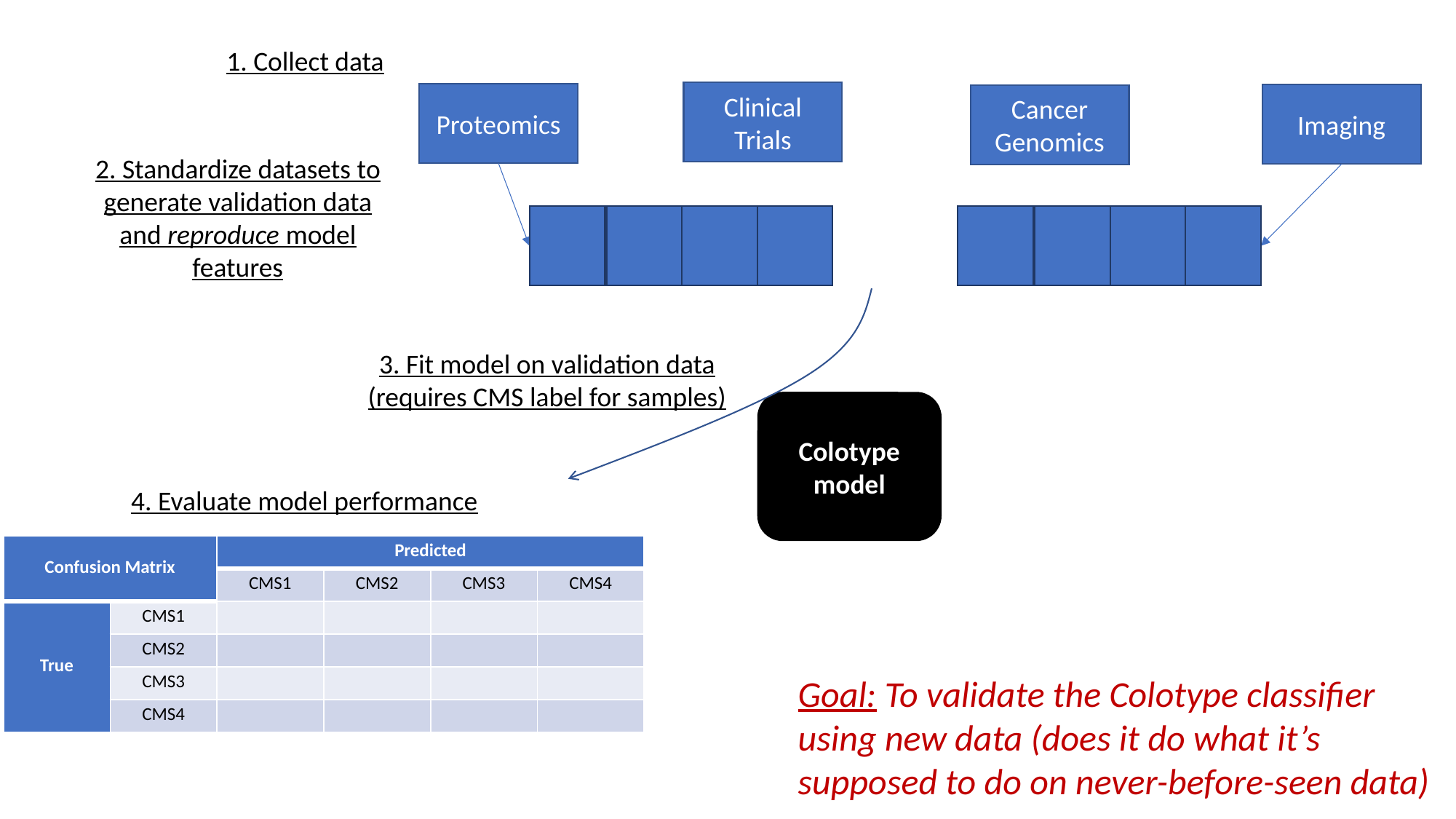

1. Collect data
Clinical Trials
Proteomics
Imaging
Cancer Genomics
2. Standardize datasets to generate validation data and reproduce model features

3. Fit model on validation data (requires CMS label for samples)
Colotype
model
4. Evaluate model performance
| Confusion Matrix |  | Predicted |  |  |  |
| --- | --- | --- | --- | --- | --- |
|  |  | CMS1 | CMS2 | CMS3 | CMS4 |
| True | CMS1 |  |  |  |  |
|  | CMS2 |  |  |  |  |
|  | CMS3 |  |  |  |  |
|  | CMS4 |  |  |  |  |
Goal: To validate the Colotype classifier using new data (does it do what it’s supposed to do on never-before-seen data)